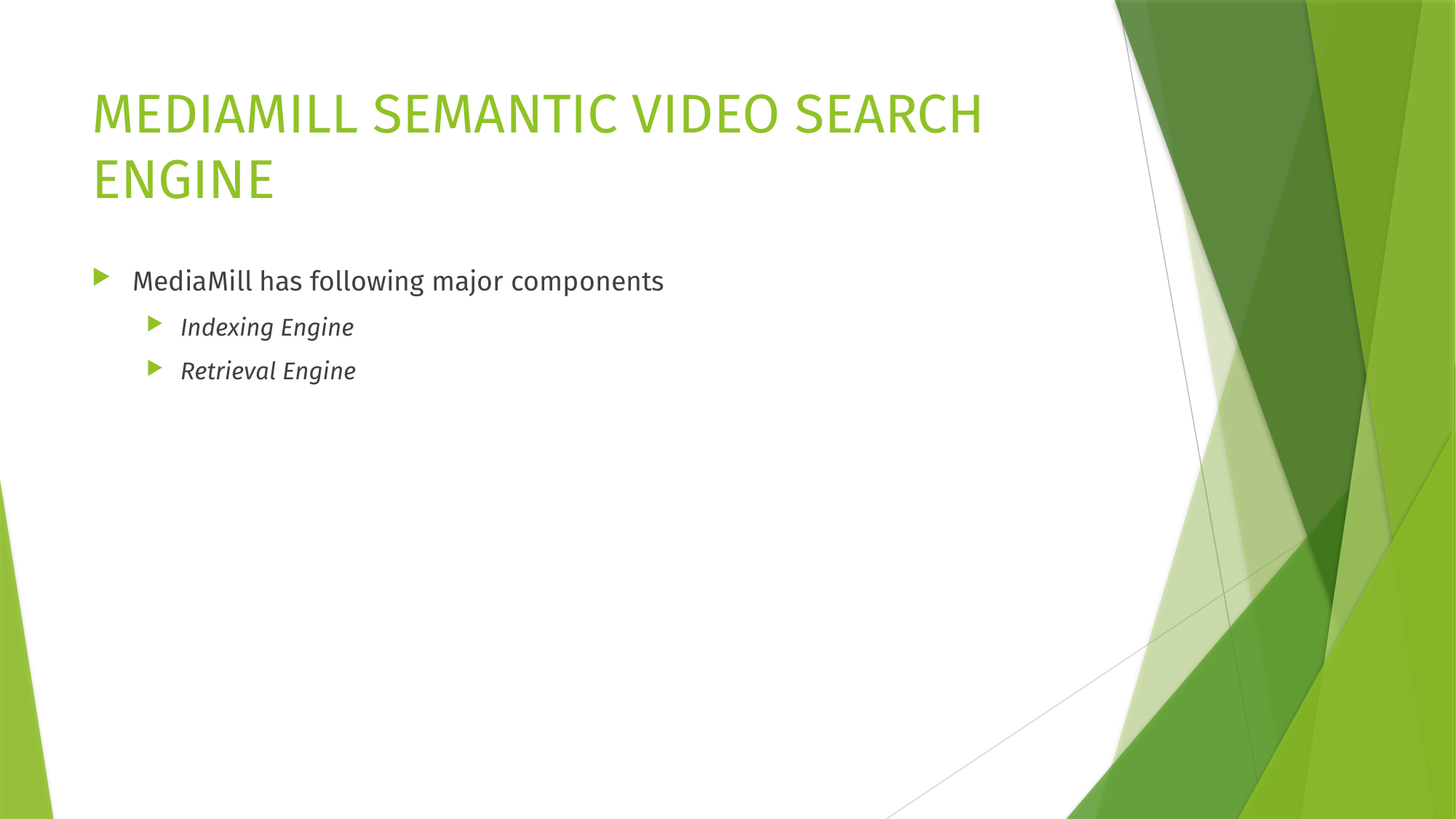

# MEDIAMILL SEMANTIC VIDEO SEARCH ENGINE
MediaMill has following major components
Indexing Engine
Retrieval Engine